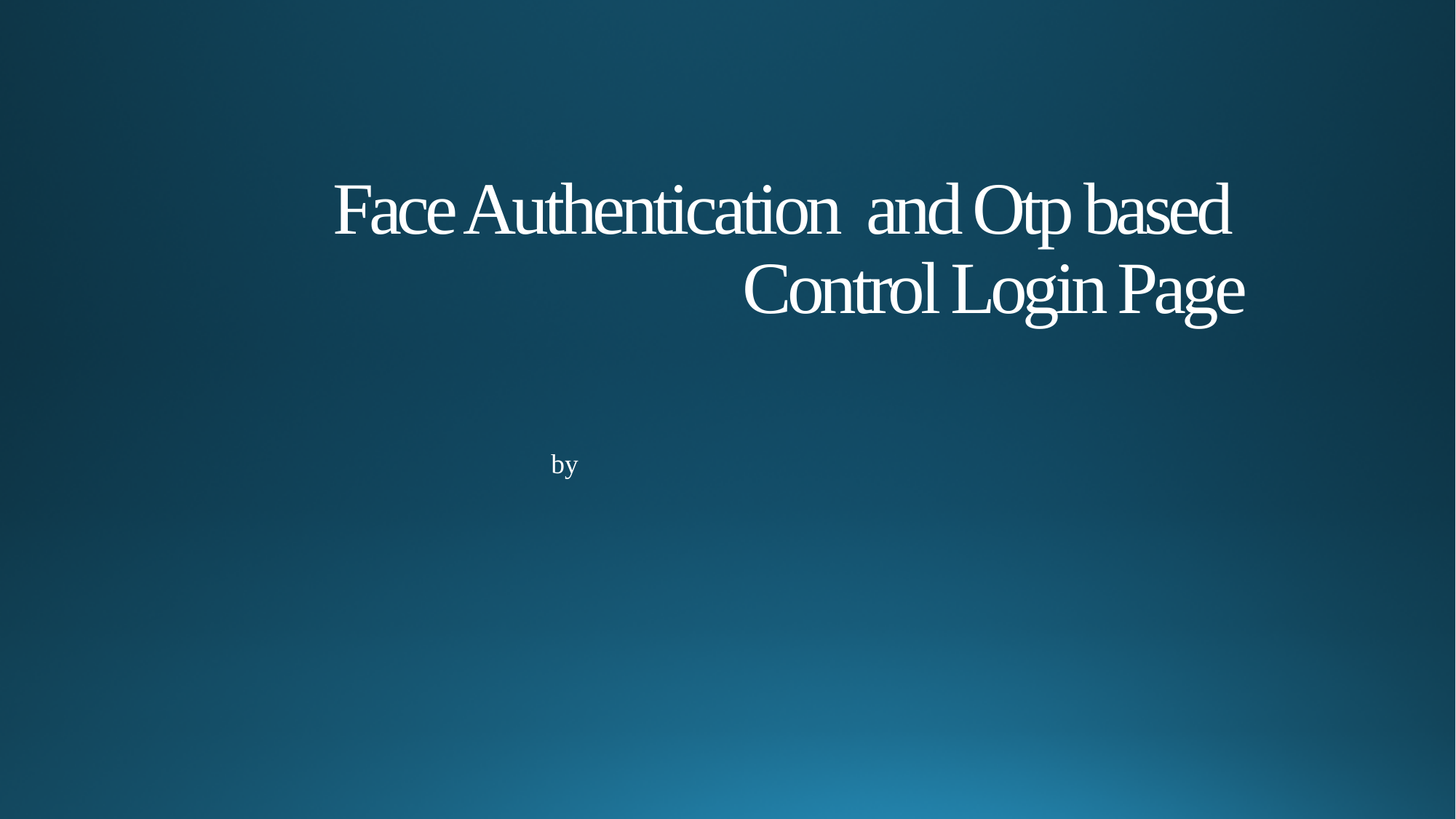

# Face Authentication  and Otp based Control Login Page
by